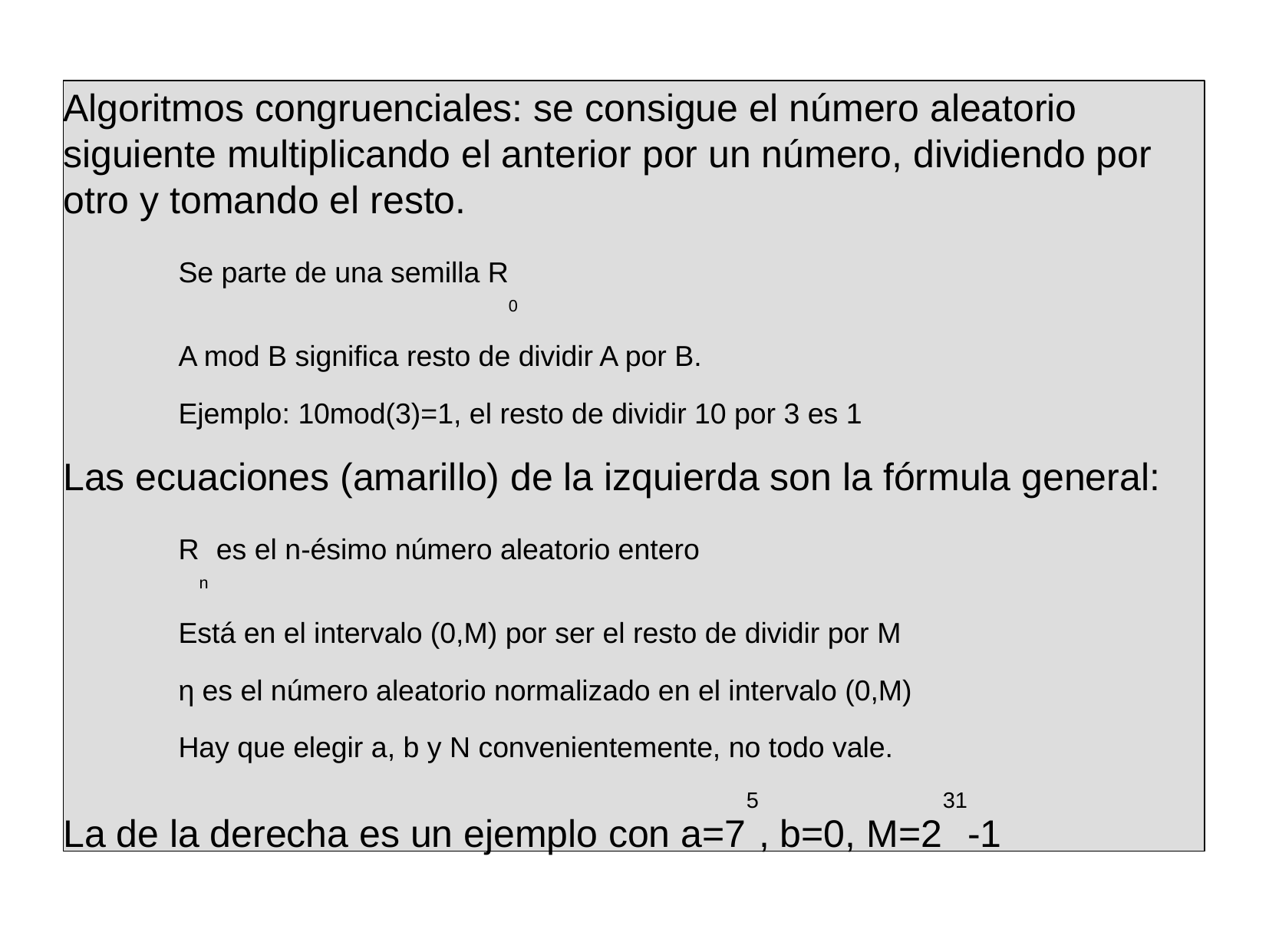

Algoritmos congruenciales: se consigue el número aleatorio siguiente multiplicando el anterior por un número, dividiendo por otro y tomando el resto.
	Se parte de una semilla R0
	A mod B significa resto de dividir A por B.
	Ejemplo: 10mod(3)=1, el resto de dividir 10 por 3 es 1
Las ecuaciones (amarillo) de la izquierda son la fórmula general:
	Rn es el n-ésimo número aleatorio entero
	Está en el intervalo (0,M) por ser el resto de dividir por M
	η es el número aleatorio normalizado en el intervalo (0,M)
	Hay que elegir a, b y N convenientemente, no todo vale.
La de la derecha es un ejemplo con a=75, b=0, M=231-1